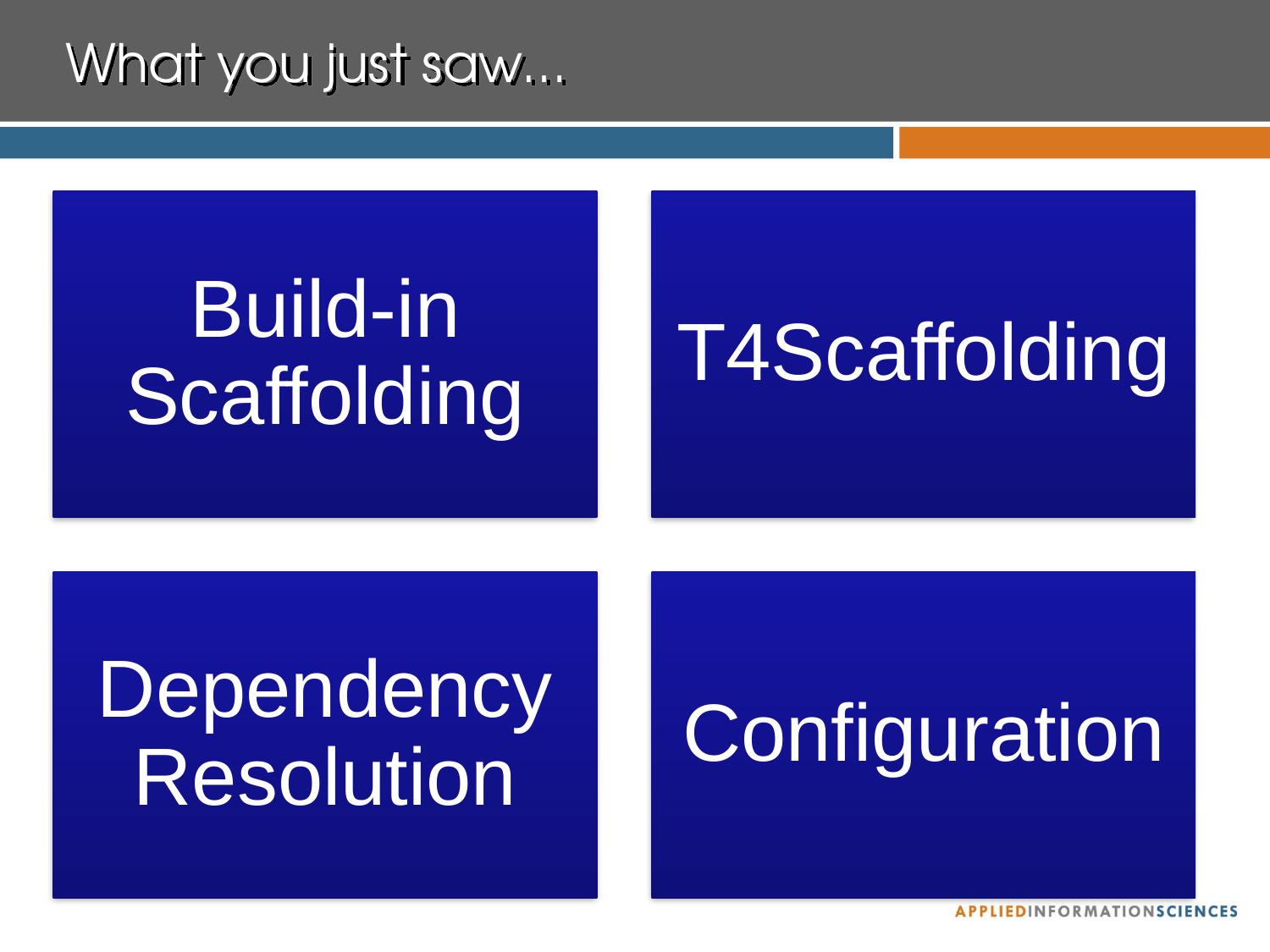

# What you just saw…
Build-in Scaffolding
T4Scaffolding
Dependency Resolution
Configuration